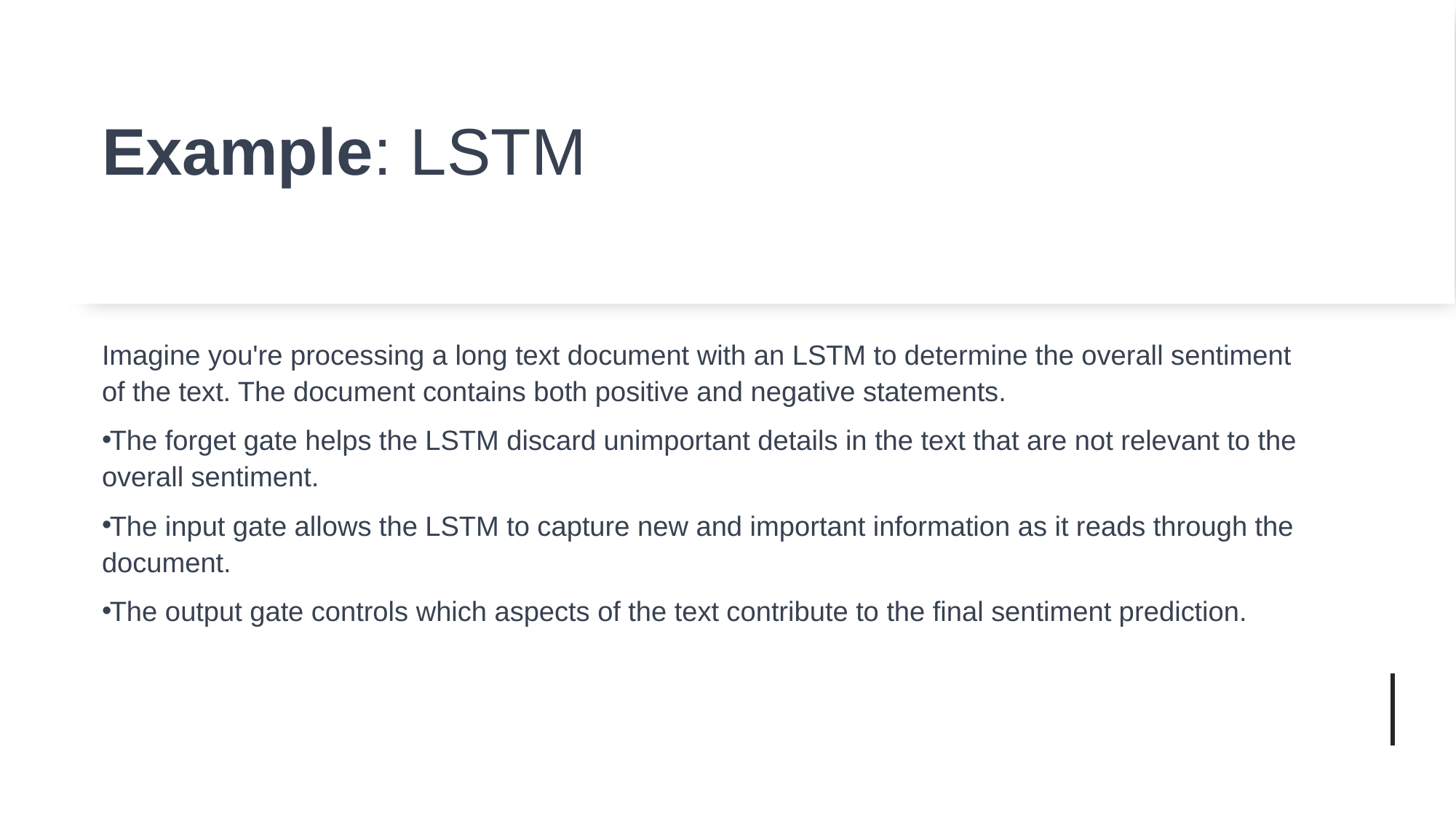

# Example: LSTM
Imagine you're processing a long text document with an LSTM to determine the overall sentiment of the text. The document contains both positive and negative statements.
The forget gate helps the LSTM discard unimportant details in the text that are not relevant to the overall sentiment.
The input gate allows the LSTM to capture new and important information as it reads through the document.
The output gate controls which aspects of the text contribute to the final sentiment prediction.